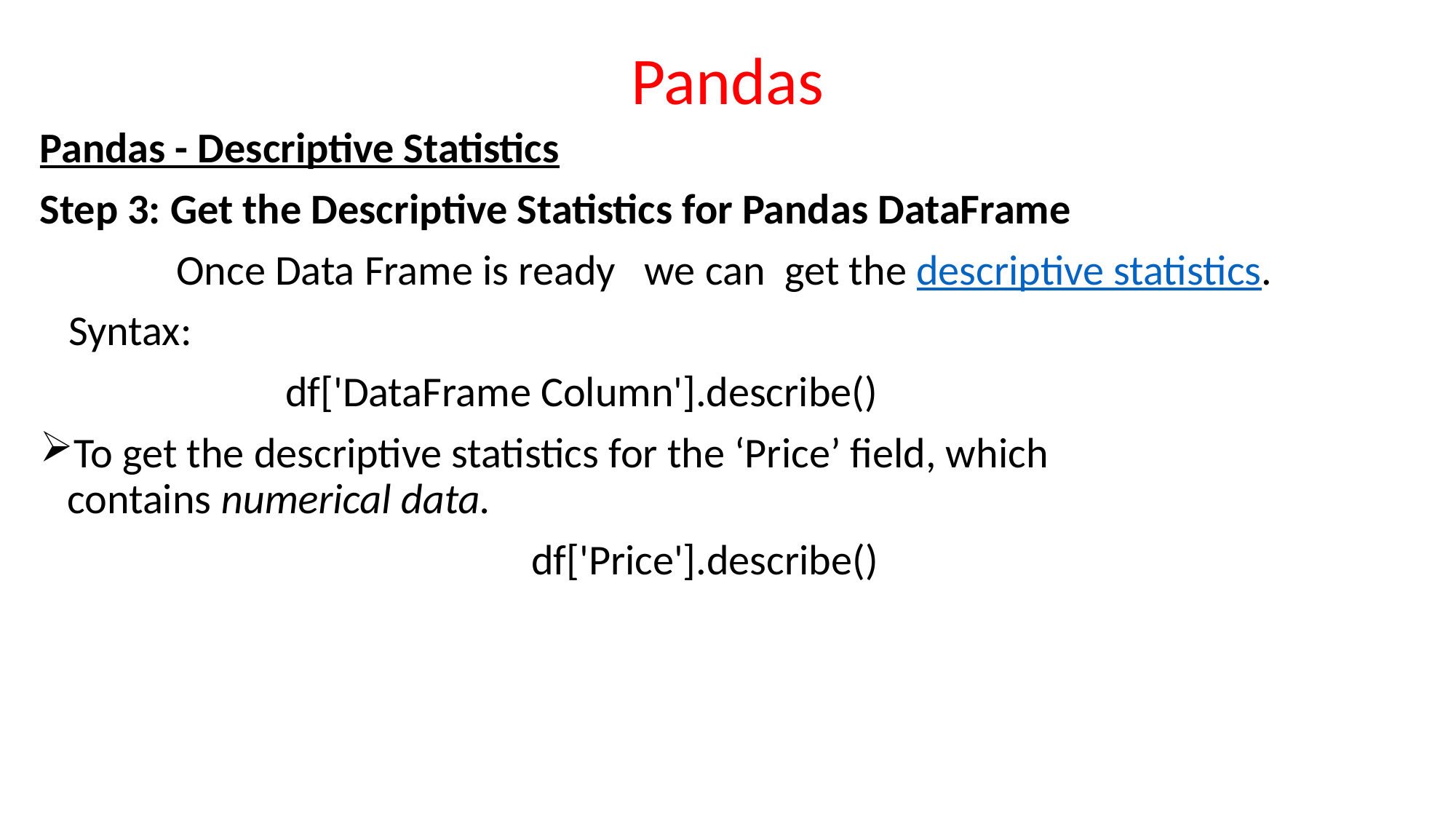

# Pandas
Pandas - Descriptive Statistics
Step 3: Get the Descriptive Statistics for Pandas DataFrame
		Once Data Frame is ready   we can  get the descriptive statistics.
   Syntax:
			df['DataFrame Column'].describe()
To get the descriptive statistics for the ‘Price’ field, which contains numerical data.
df['Price'].describe()